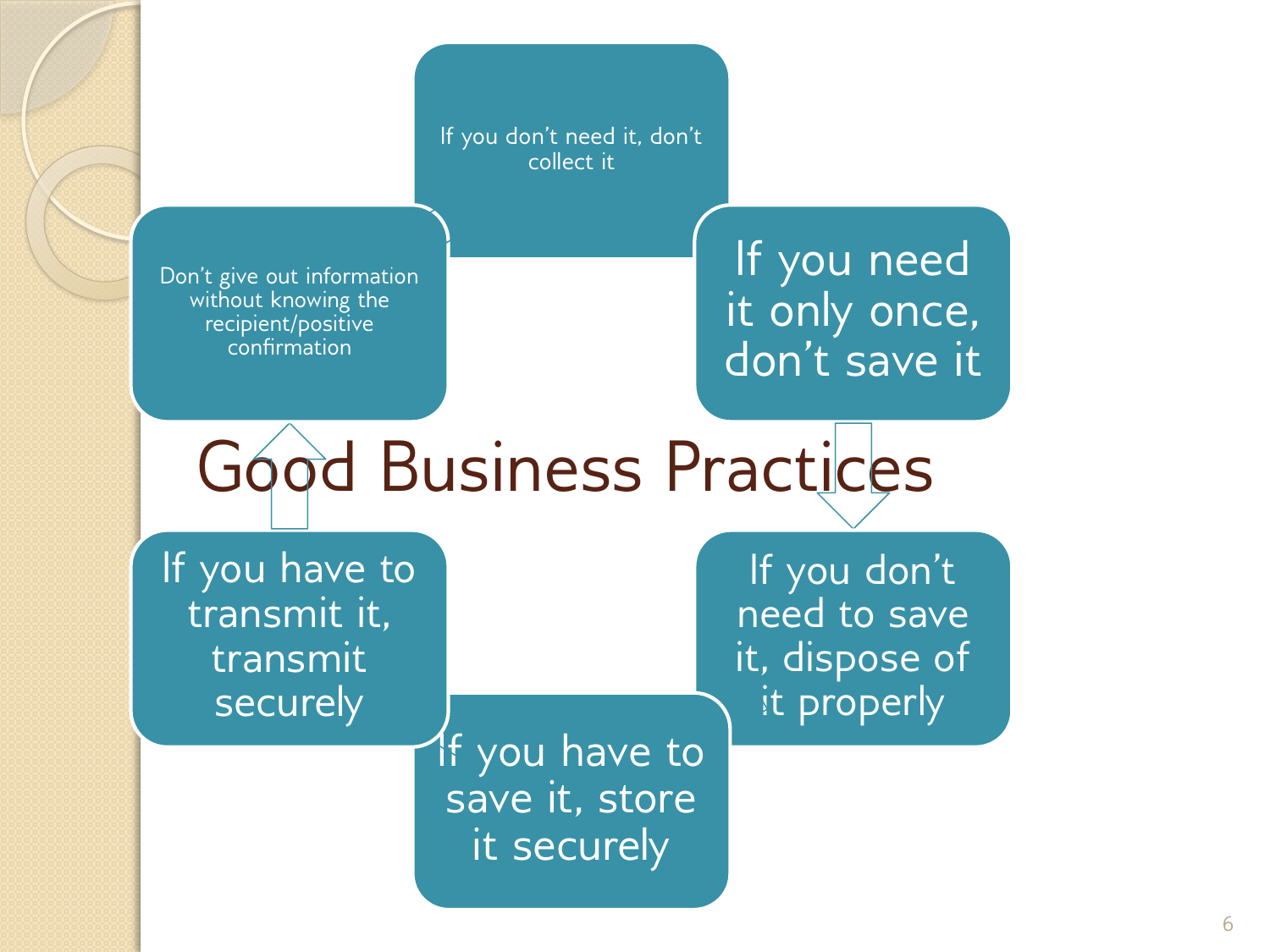

If you don’t need it, don’t collect it
If you need it only once, don’t save it
If you don’t need to save it, dispose of it properly
If you have to save it, store it securely
If you have to transmit it, transmit securely
Don’t give out information without knowing the recipient/positive confirmation
# Good Business Practices
6